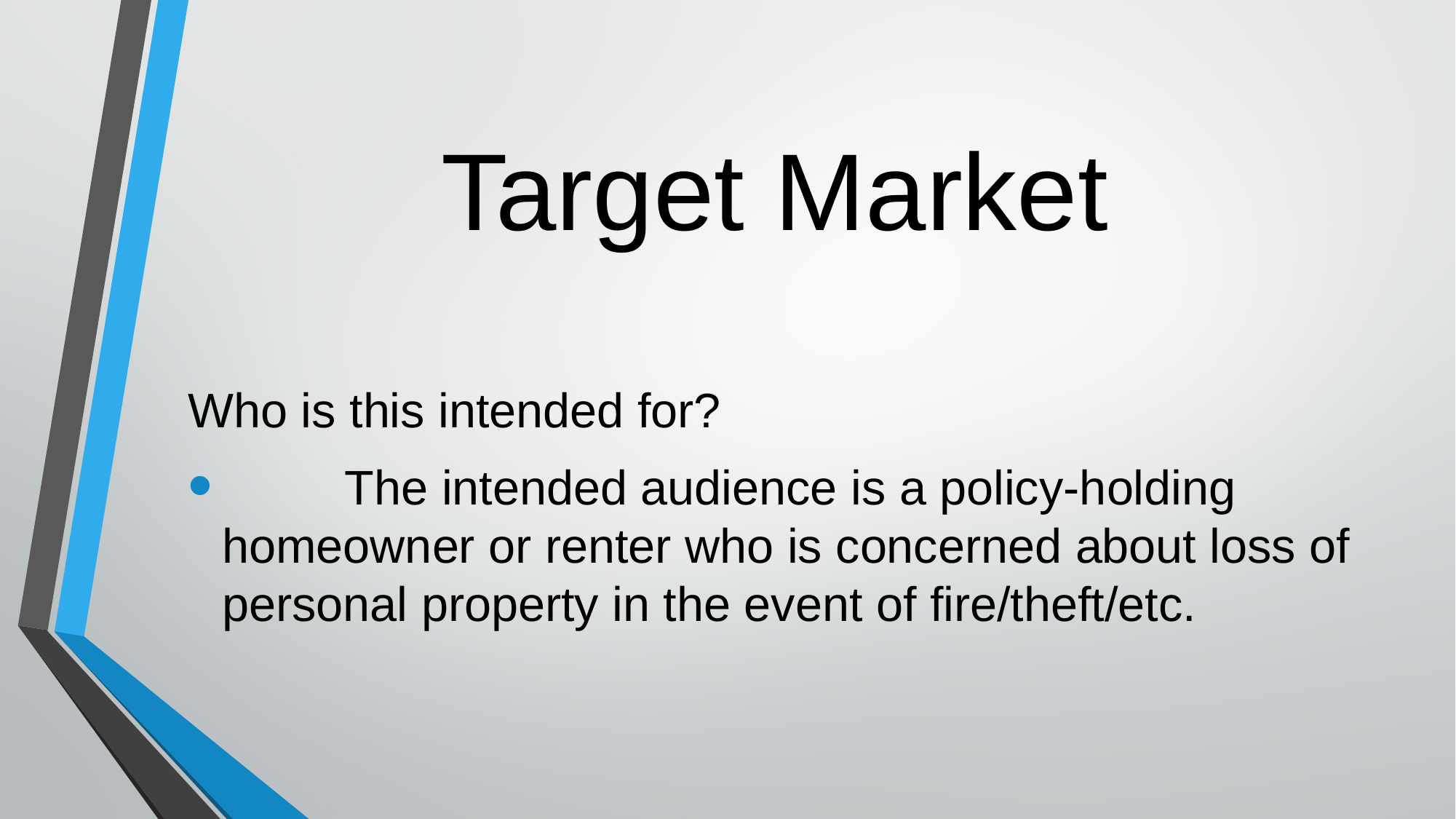

# Target Market
Who is this intended for?
	 The intended audience is a policy-holding homeowner or renter who is concerned about loss of personal property in the event of fire/theft/etc.